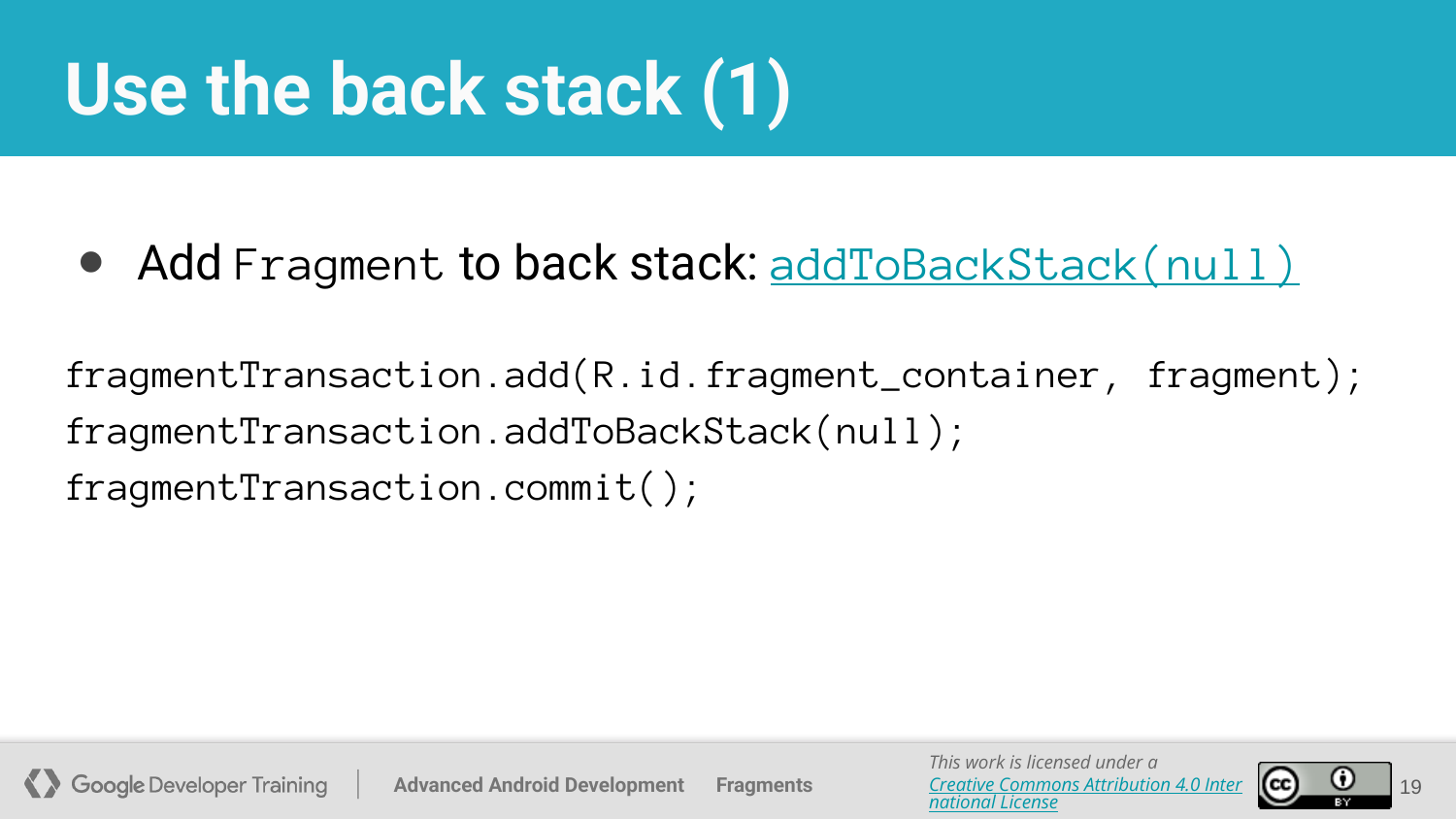

# Use the back stack (1)
Add Fragment to back stack: addToBackStack(null)

fragmentTransaction.add(R.id.fragment_container, fragment);
fragmentTransaction.addToBackStack(null);
fragmentTransaction.commit();
19